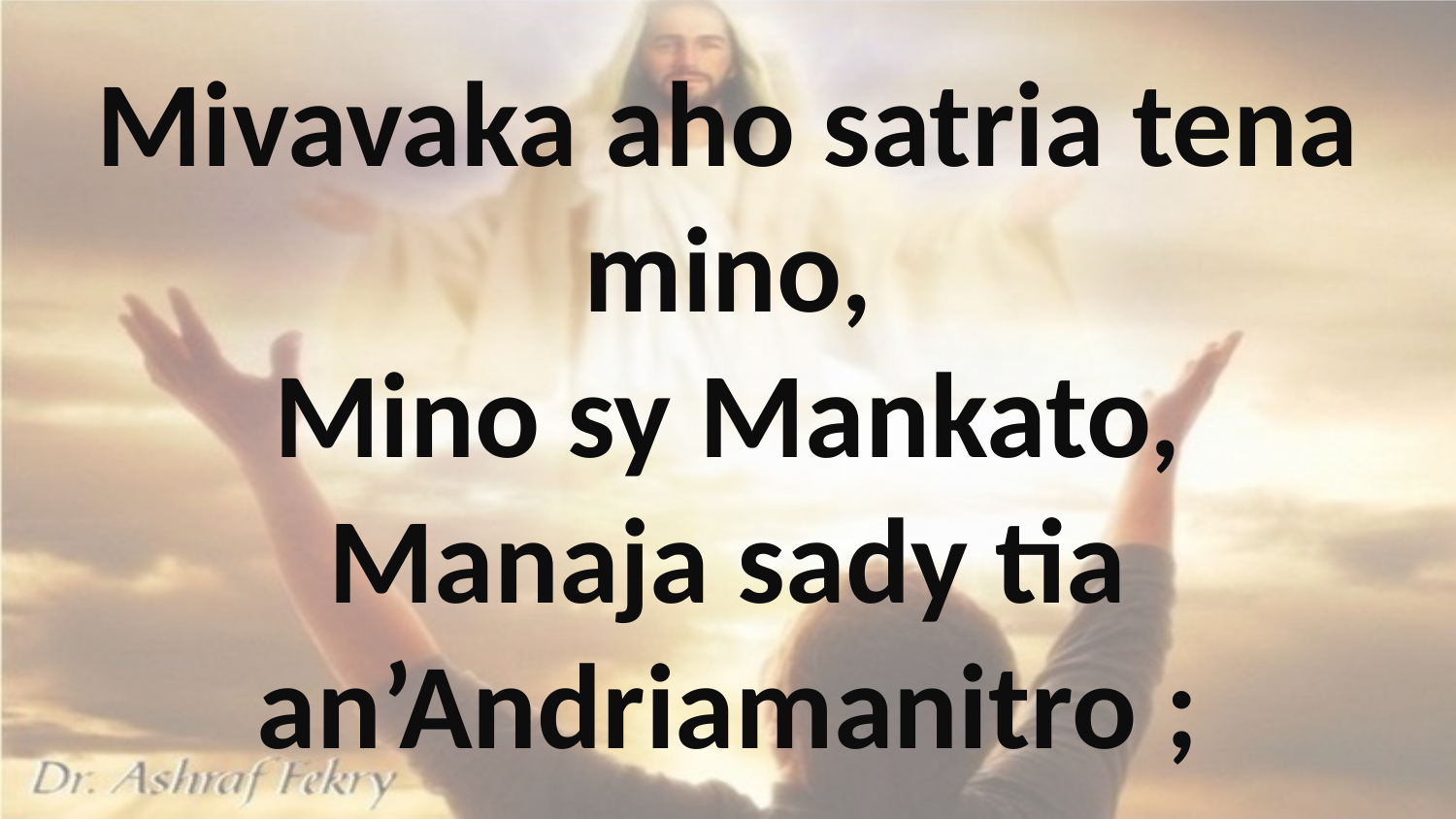

# Mivavaka aho satria tena mino, Mino sy Mankato, Manaja sady tia an’Andriamanitro ;